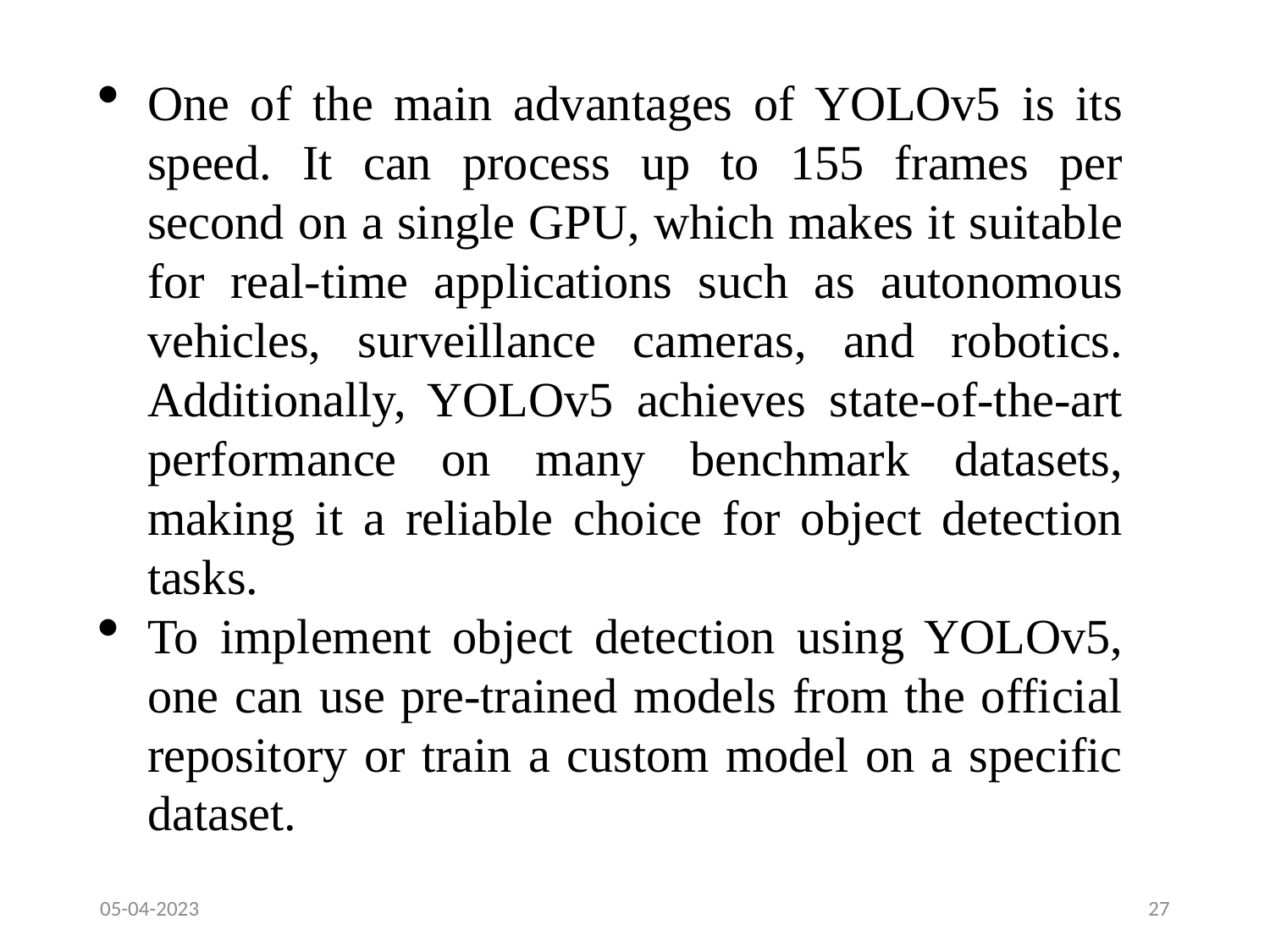

One of the main advantages of YOLOv5 is its speed. It can process up to 155 frames per second on a single GPU, which makes it suitable for real-time applications such as autonomous vehicles, surveillance cameras, and robotics. Additionally, YOLOv5 achieves state-of-the-art performance on many benchmark datasets, making it a reliable choice for object detection tasks.
To implement object detection using YOLOv5, one can use pre-trained models from the official repository or train a custom model on a specific dataset.
05-04-2023
27